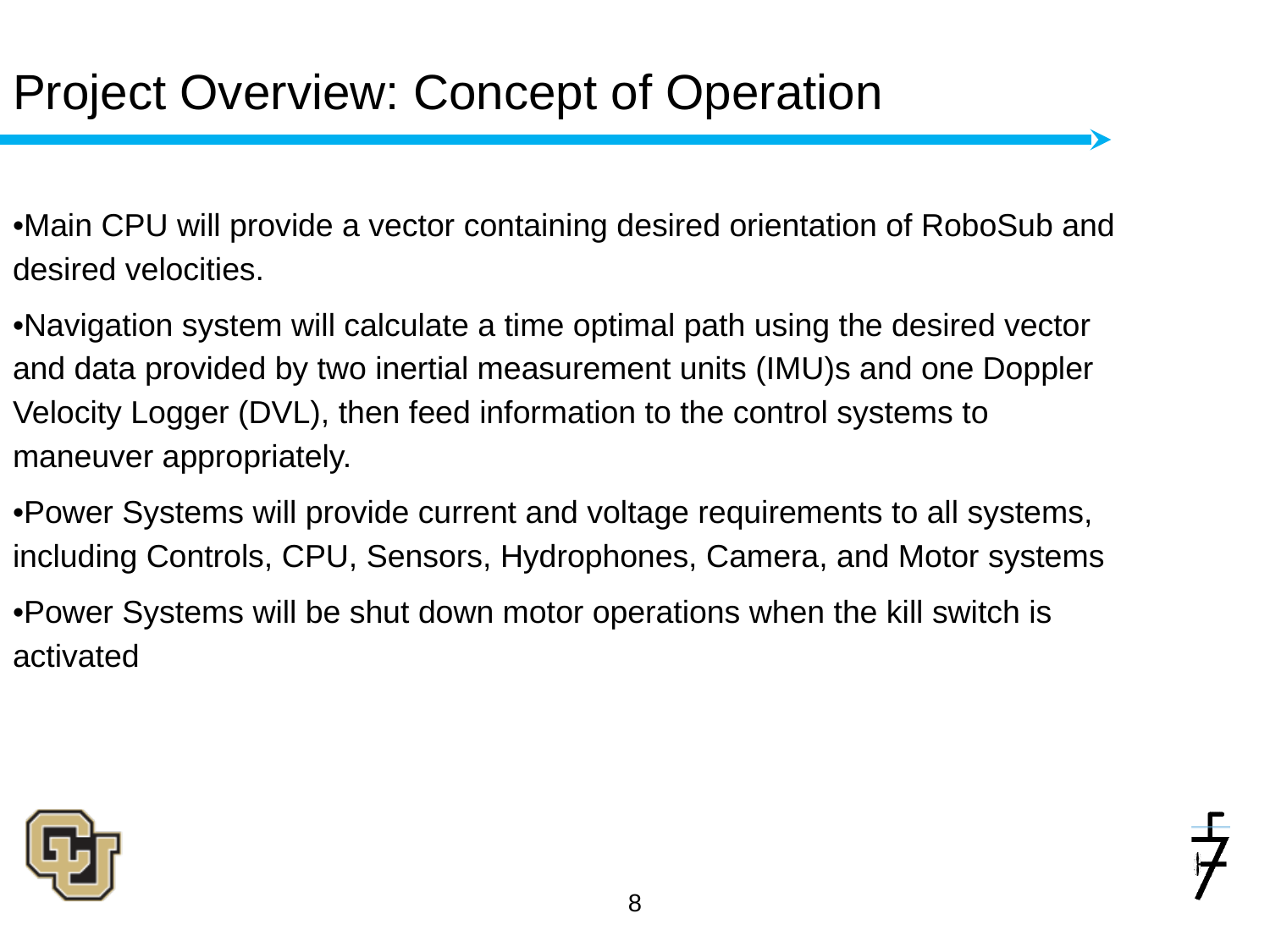

# Project Overview: Concept of Operation
•Main CPU will provide a vector containing desired orientation of RoboSub and desired velocities.
•Navigation system will calculate a time optimal path using the desired vector and data provided by two inertial measurement units (IMU)s and one Doppler Velocity Logger (DVL), then feed information to the control systems to maneuver appropriately.
•Power Systems will provide current and voltage requirements to all systems, including Controls, CPU, Sensors, Hydrophones, Camera, and Motor systems
•Power Systems will be shut down motor operations when the kill switch is activated
8